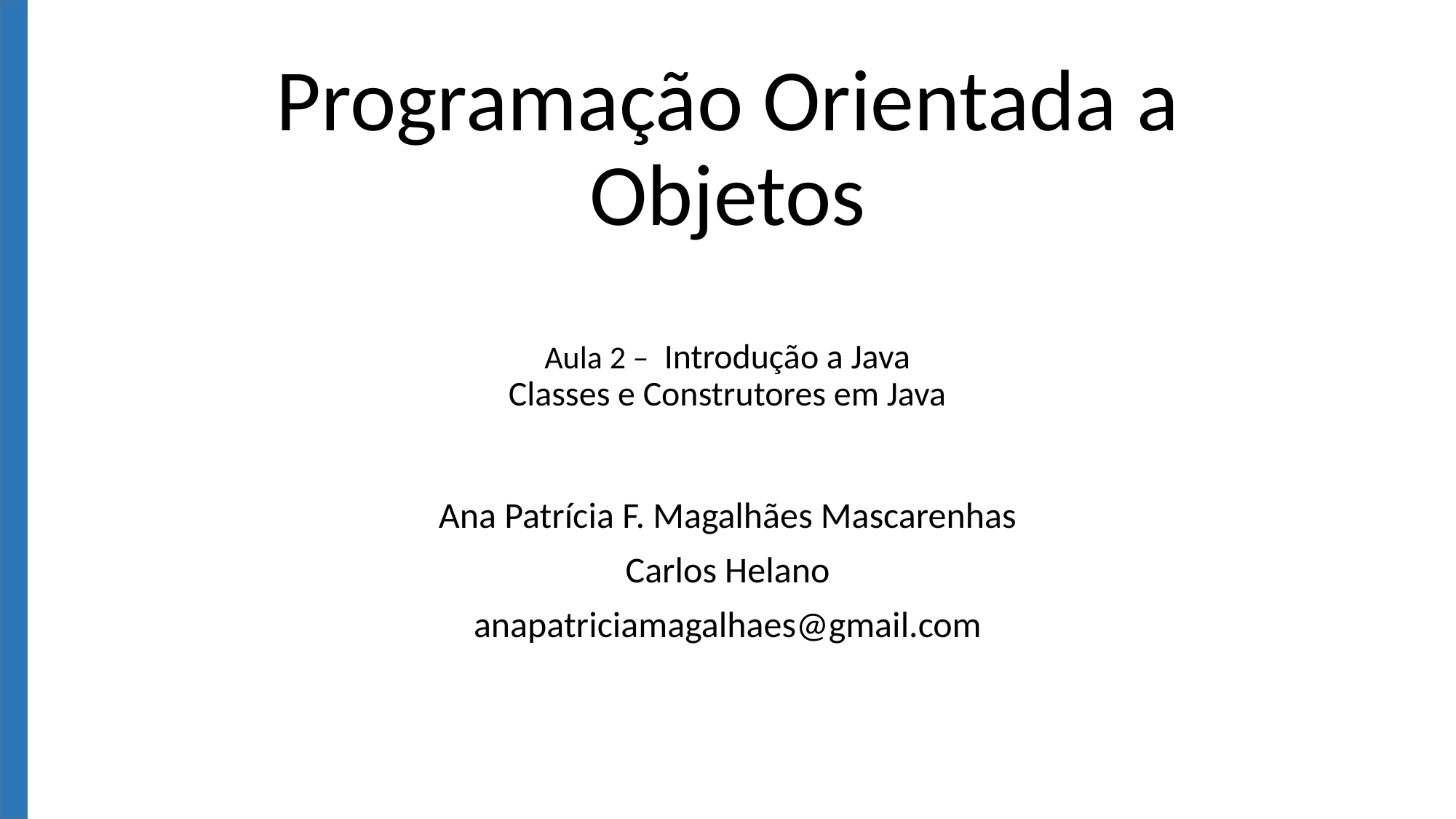

# Programação Orientada a Objetos Aula 2 –  Introdução a Java Classes e Construtores em Java
Ana Patrícia F. Magalhães Mascarenhas
Carlos Helano
anapatriciamagalhaes@gmail.com